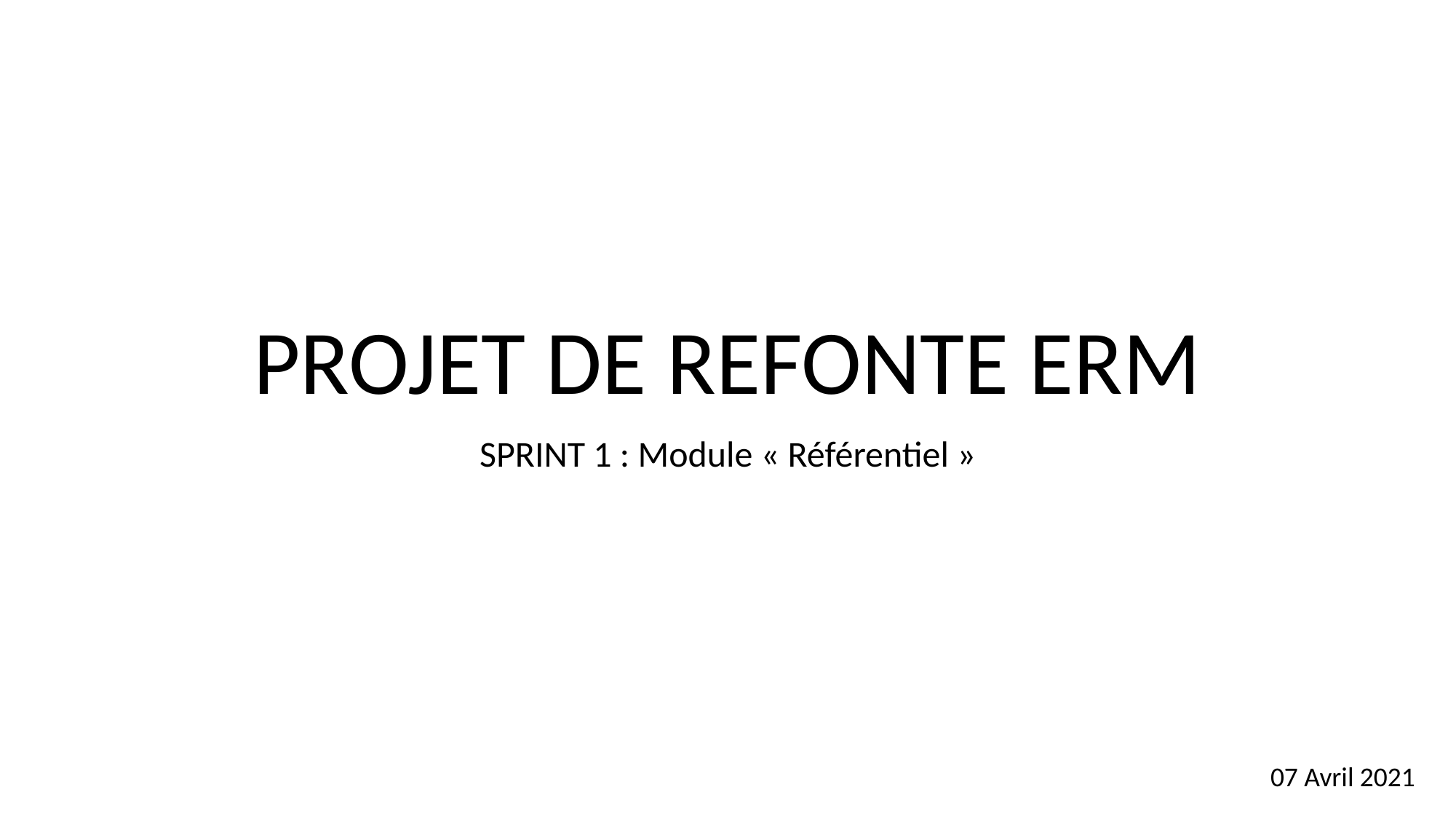

# PROJET DE REFONTE ERM
SPRINT 1 : Module « Référentiel »
07 Avril 2021